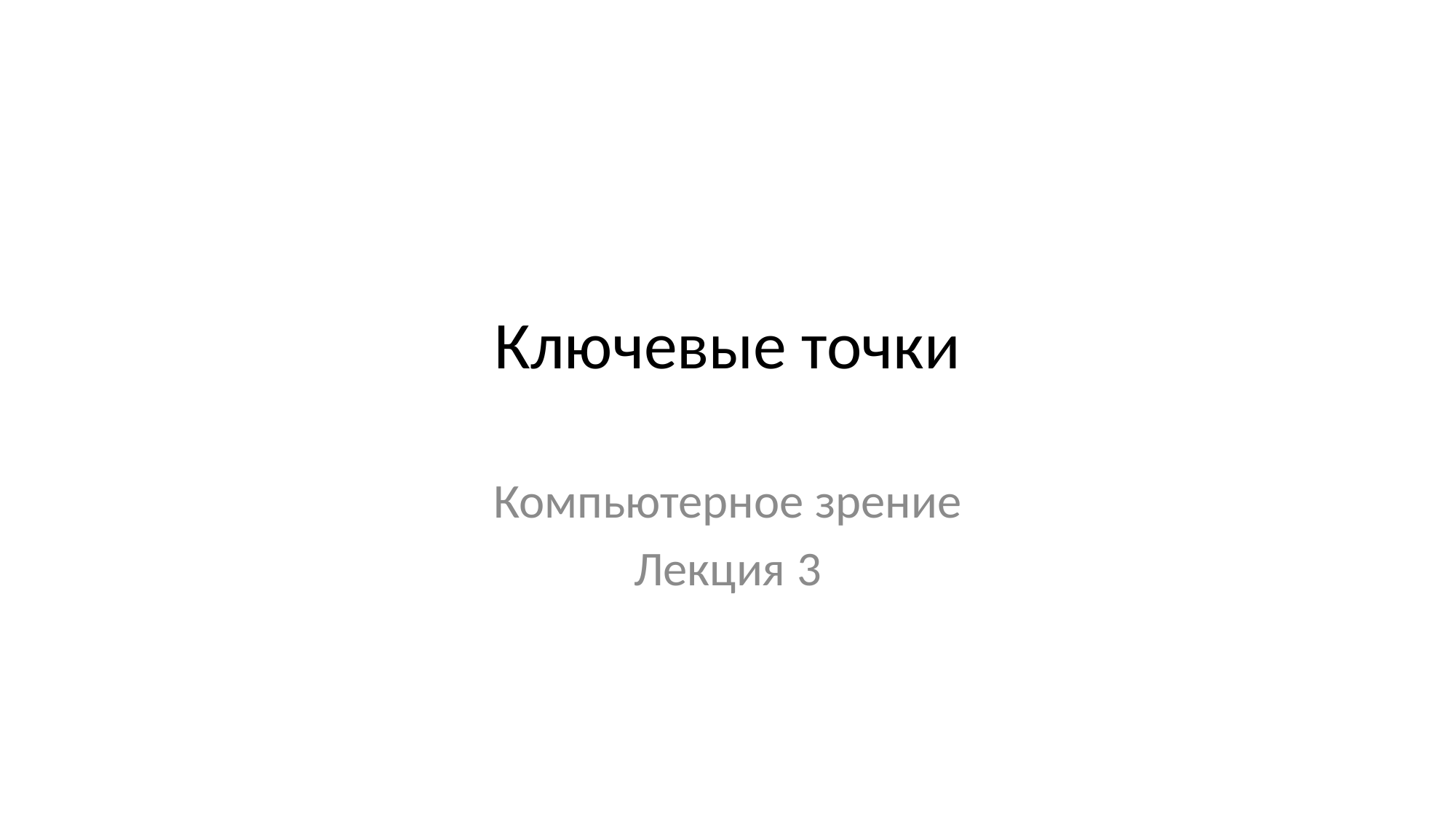

# Ключевые точки
Компьютерное зрение
Лекция 3